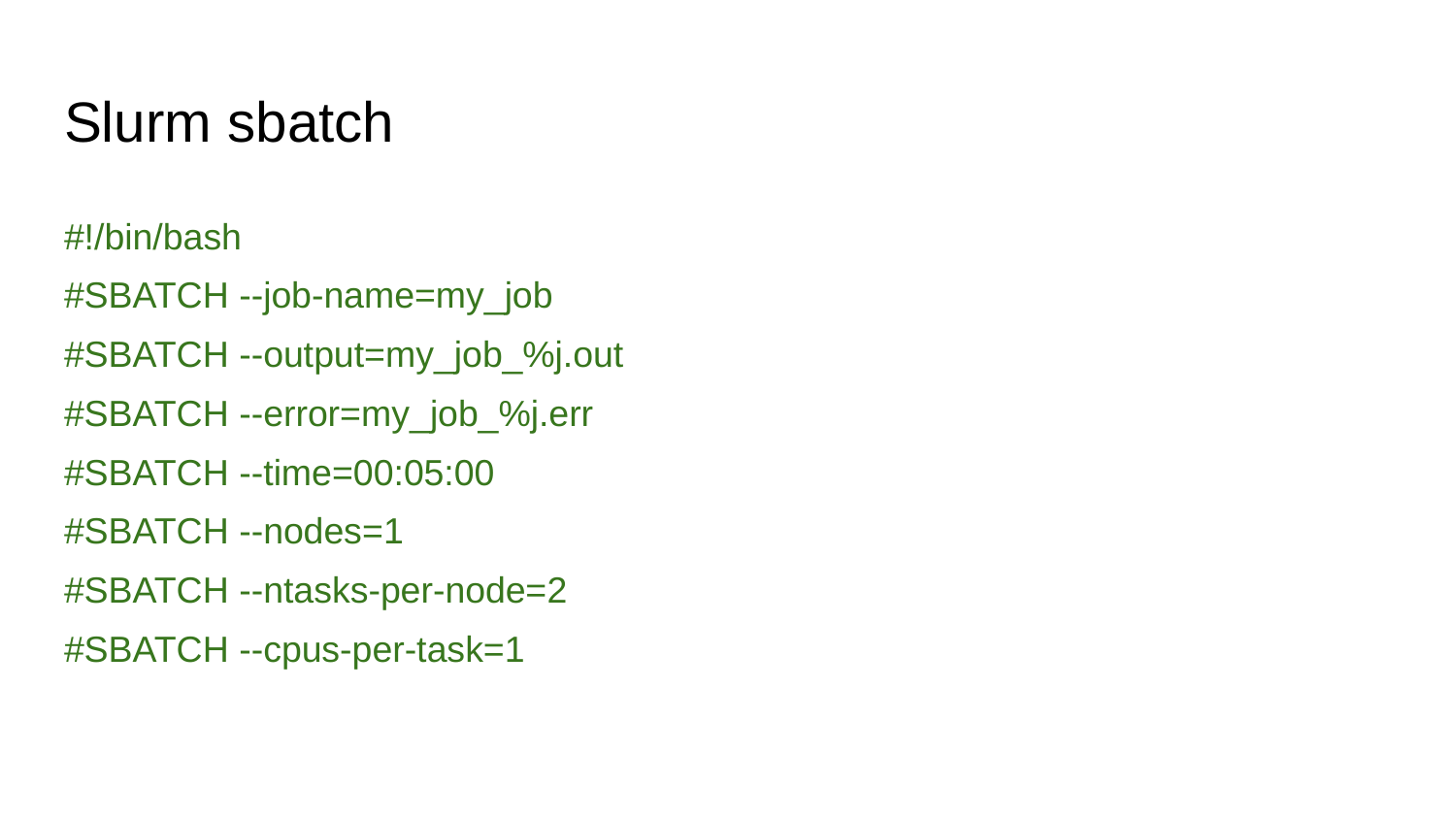

# Slurm sbatch
#!/bin/bash
#SBATCH --job-name=my_job
#SBATCH --output=my_job_%j.out
#SBATCH --error=my_job_%j.err
#SBATCH --time=00:05:00
#SBATCH --nodes=1
#SBATCH --ntasks-per-node=2
#SBATCH --cpus-per-task=1